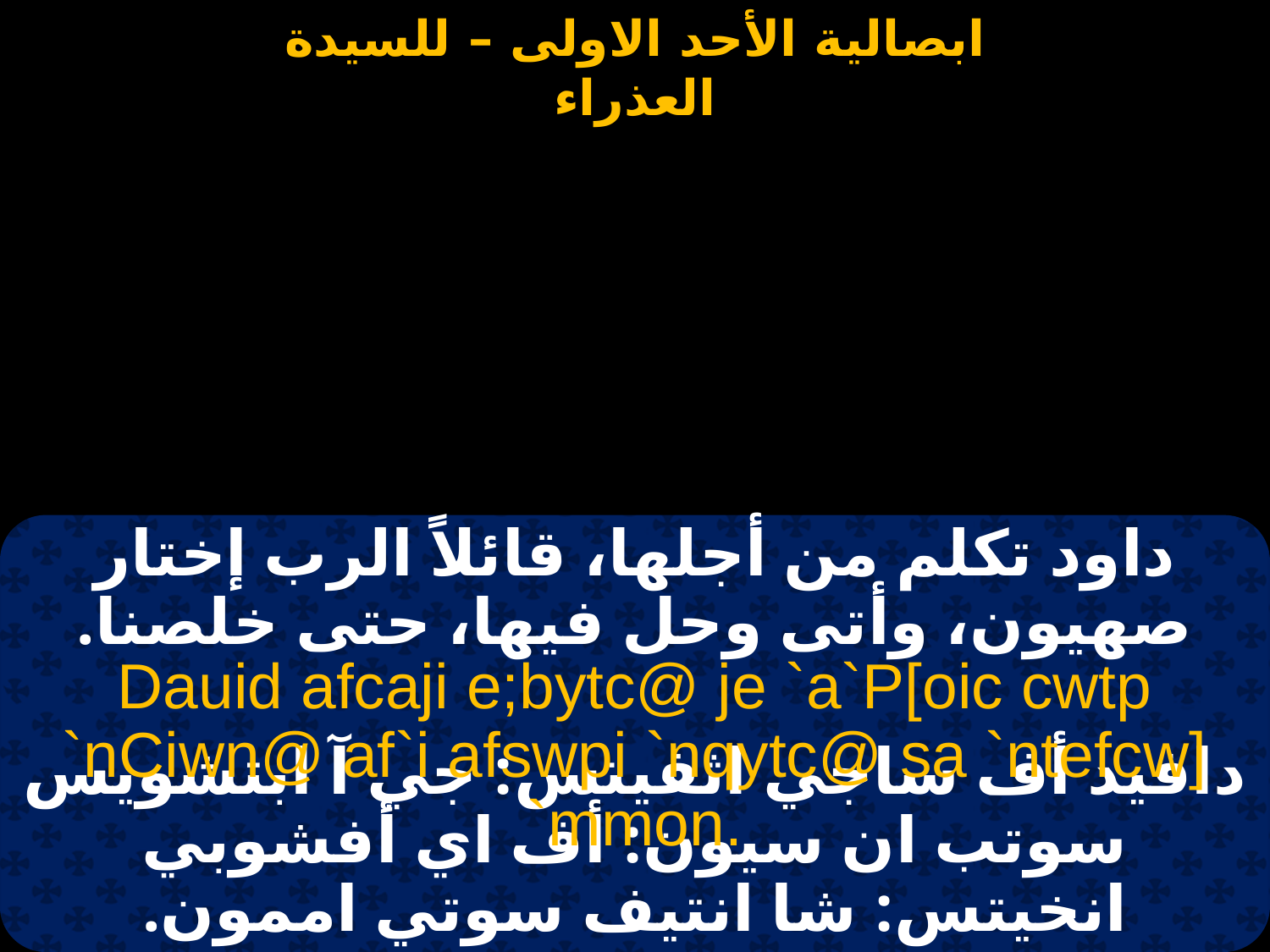

#
داود تكلم من أجلها، قائلاً الرب إختار صهيون، وأتى وحل فيها، حتى خلصنا.
Dauid afcaji e;bytc@ je `a`P[oic cwtp `nCiwn@ af`i afswpi `nqytc@ sa `ntefcw] `mmon.
دافيد أف ساجي اثفيتس: جي آ ابتشويس سوتب ان سيون: أف اي أفشوبي انخيتس: شا انتيف سوتي اممون.